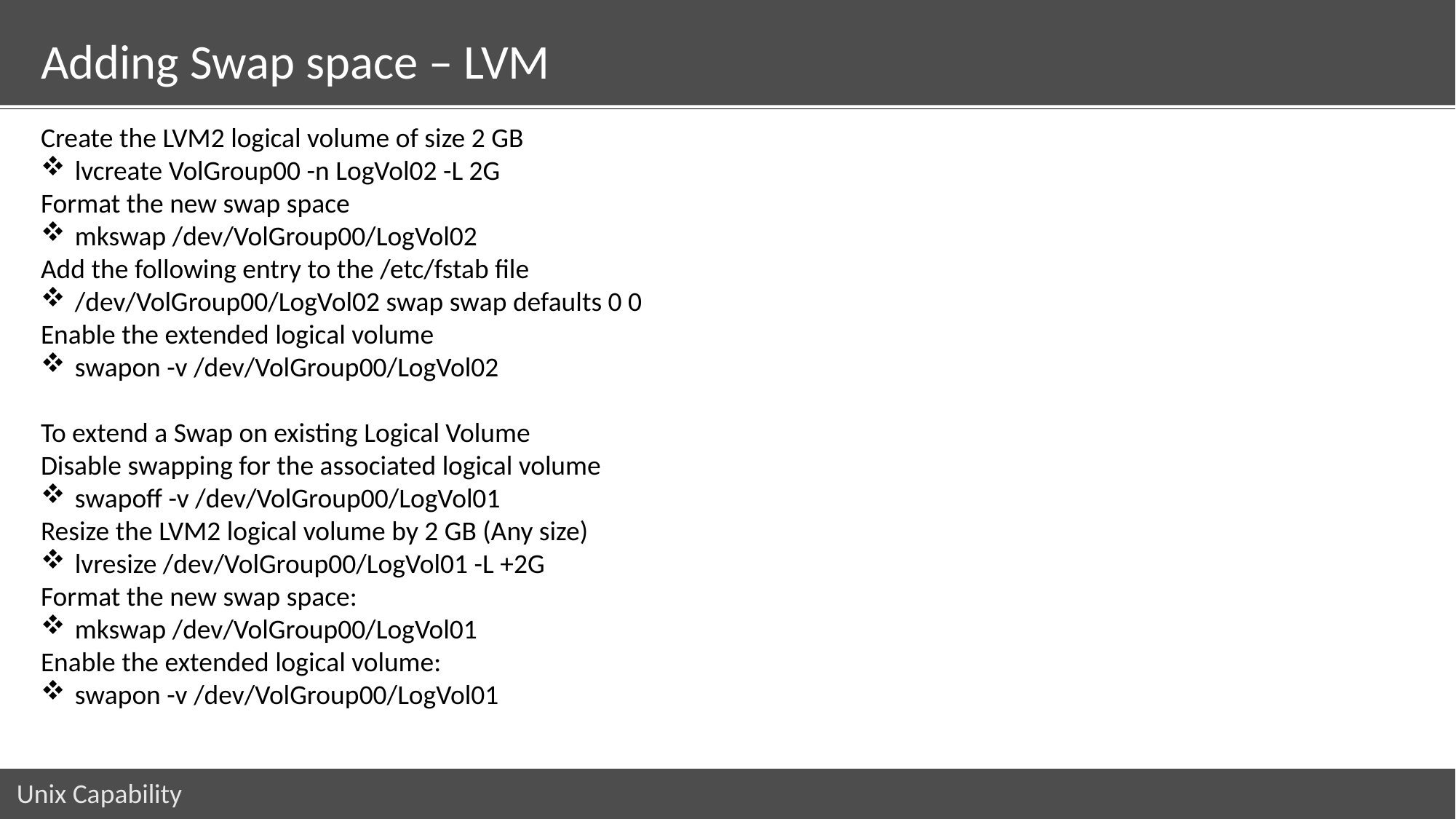

# Adding Swap space – LVM
Create the LVM2 logical volume of size 2 GB
lvcreate VolGroup00 -n LogVol02 -L 2G
Format the new swap space
mkswap /dev/VolGroup00/LogVol02
Add the following entry to the /etc/fstab file
/dev/VolGroup00/LogVol02 swap swap defaults 0 0
Enable the extended logical volume
swapon -v /dev/VolGroup00/LogVol02

To extend a Swap on existing Logical Volume
Disable swapping for the associated logical volume
swapoff -v /dev/VolGroup00/LogVol01
Resize the LVM2 logical volume by 2 GB (Any size)
lvresize /dev/VolGroup00/LogVol01 -L +2G
Format the new swap space:
mkswap /dev/VolGroup00/LogVol01
Enable the extended logical volume:
swapon -v /dev/VolGroup00/LogVol01